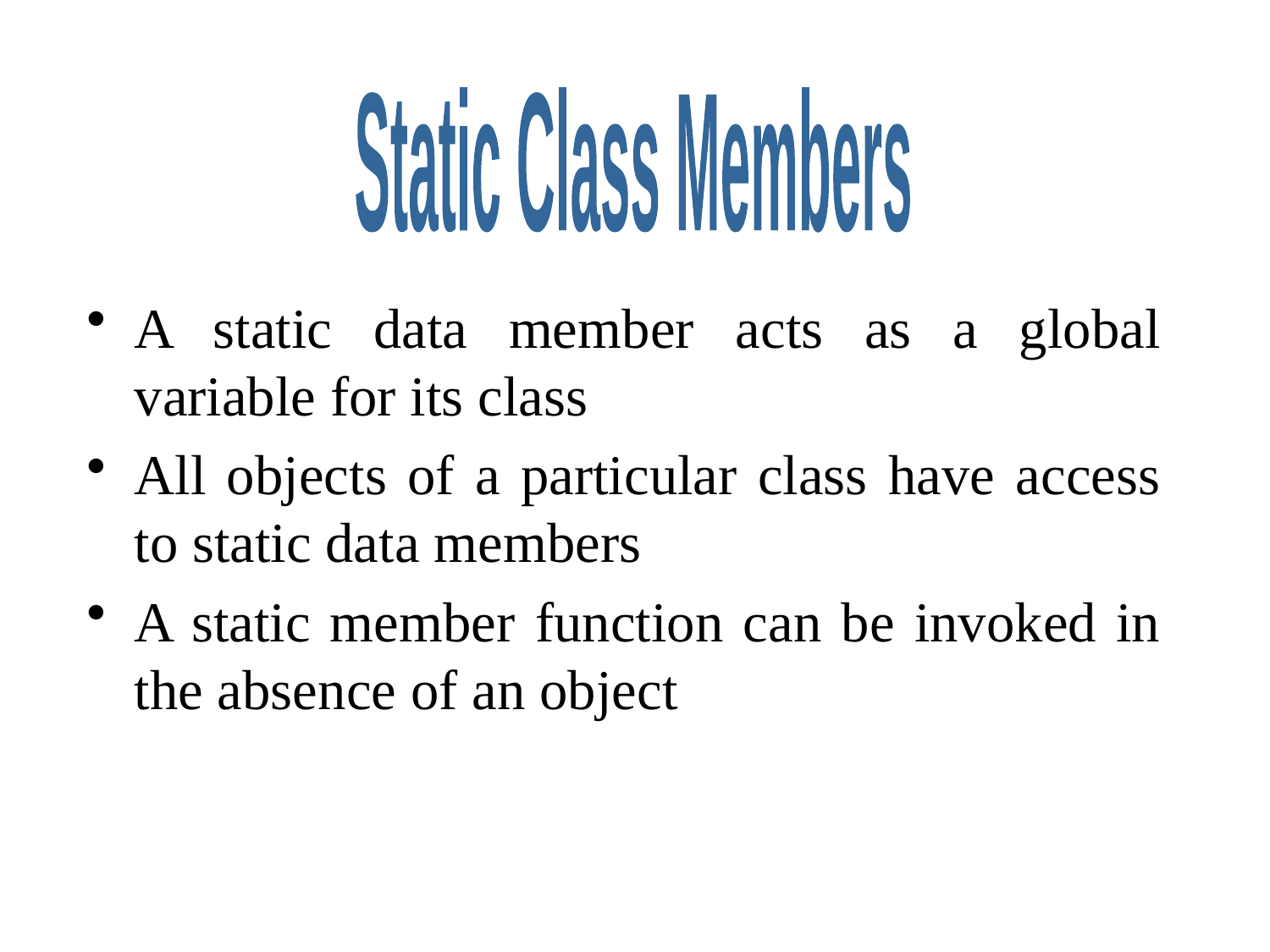

Static Class Members
A static data member acts as a global variable for its class
All objects of a particular class have access to static data members
A static member function can be invoked in the absence of an object